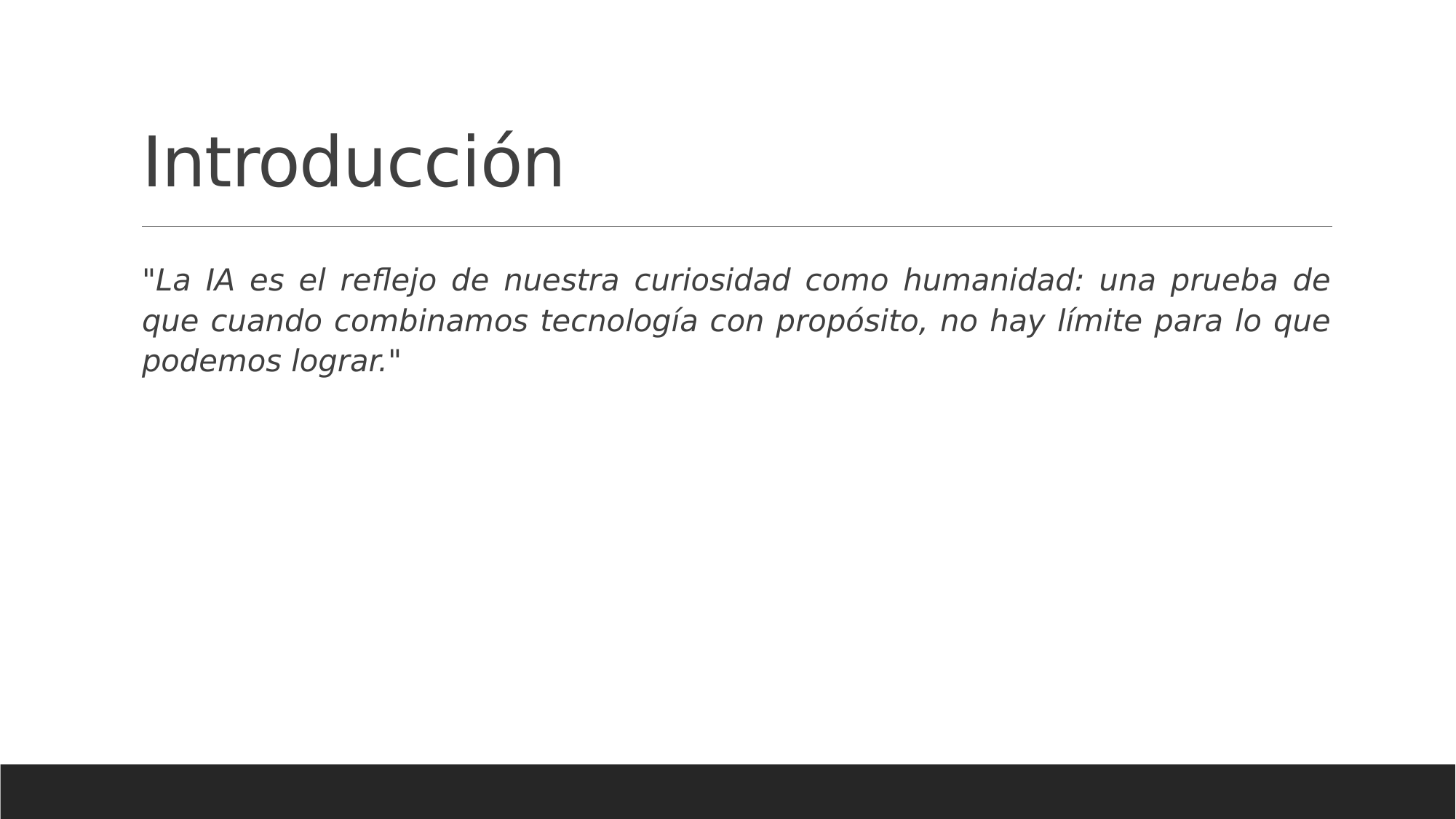

# Introducción
"La IA es el reflejo de nuestra curiosidad como humanidad: una prueba de que cuando combinamos tecnología con propósito, no hay límite para lo que podemos lograr."